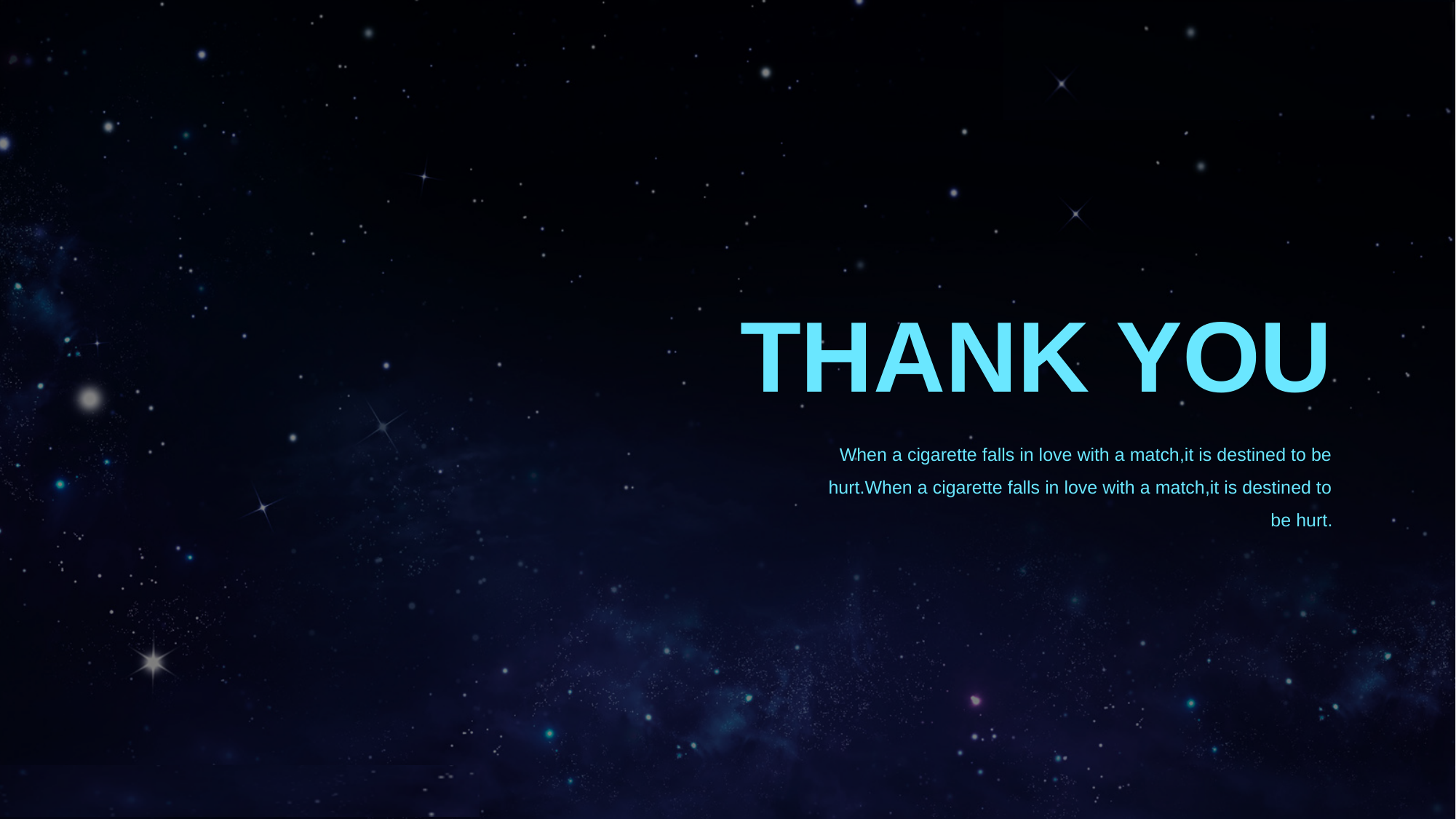

THANK YOU
When a cigarette falls in love with a match,it is destined to be hurt.When a cigarette falls in love with a match,it is destined to be hurt.